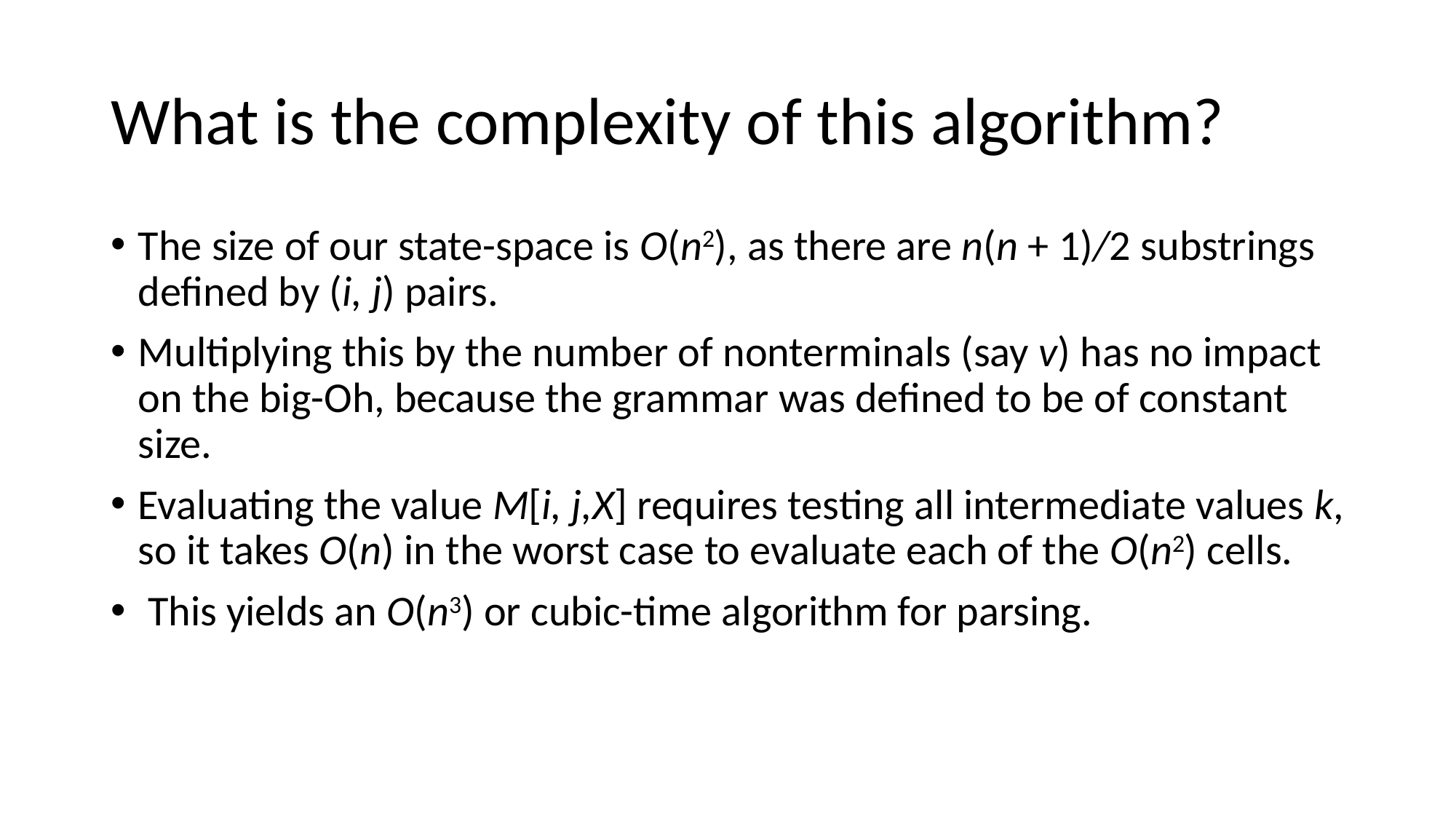

# What is the complexity of this algorithm?
The size of our state-space is O(n2), as there are n(n + 1)/2 substrings defined by (i, j) pairs.
Multiplying this by the number of nonterminals (say v) has no impact on the big-Oh, because the grammar was defined to be of constant size.
Evaluating the value M[i, j,X] requires testing all intermediate values k, so it takes O(n) in the worst case to evaluate each of the O(n2) cells.
 This yields an O(n3) or cubic-time algorithm for parsing.